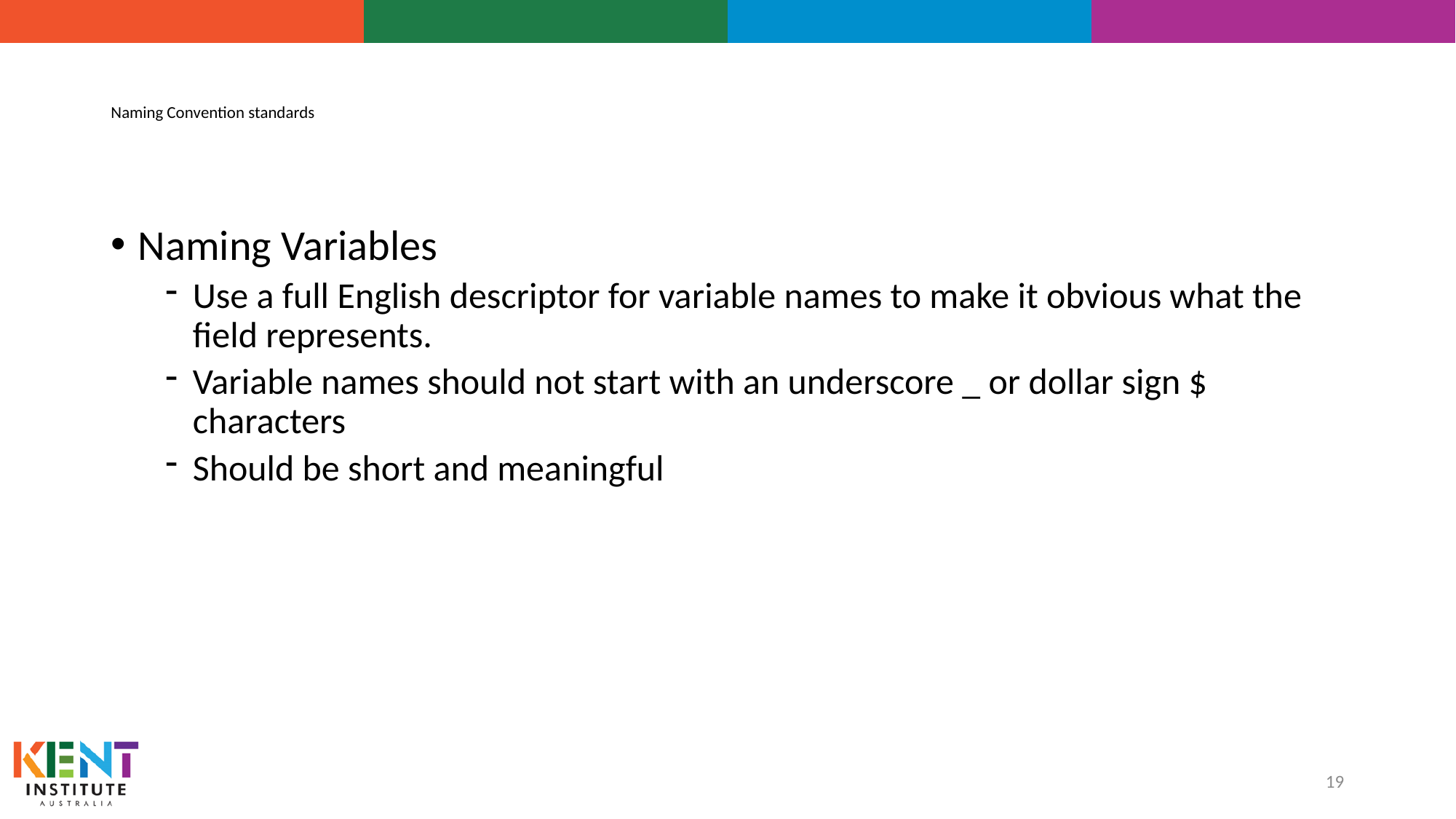

# Naming Convention standards
Naming Variables
Use a full English descriptor for variable names to make it obvious what the field represents.
Variable names should not start with an underscore _ or dollar sign $ characters
Should be short and meaningful
19